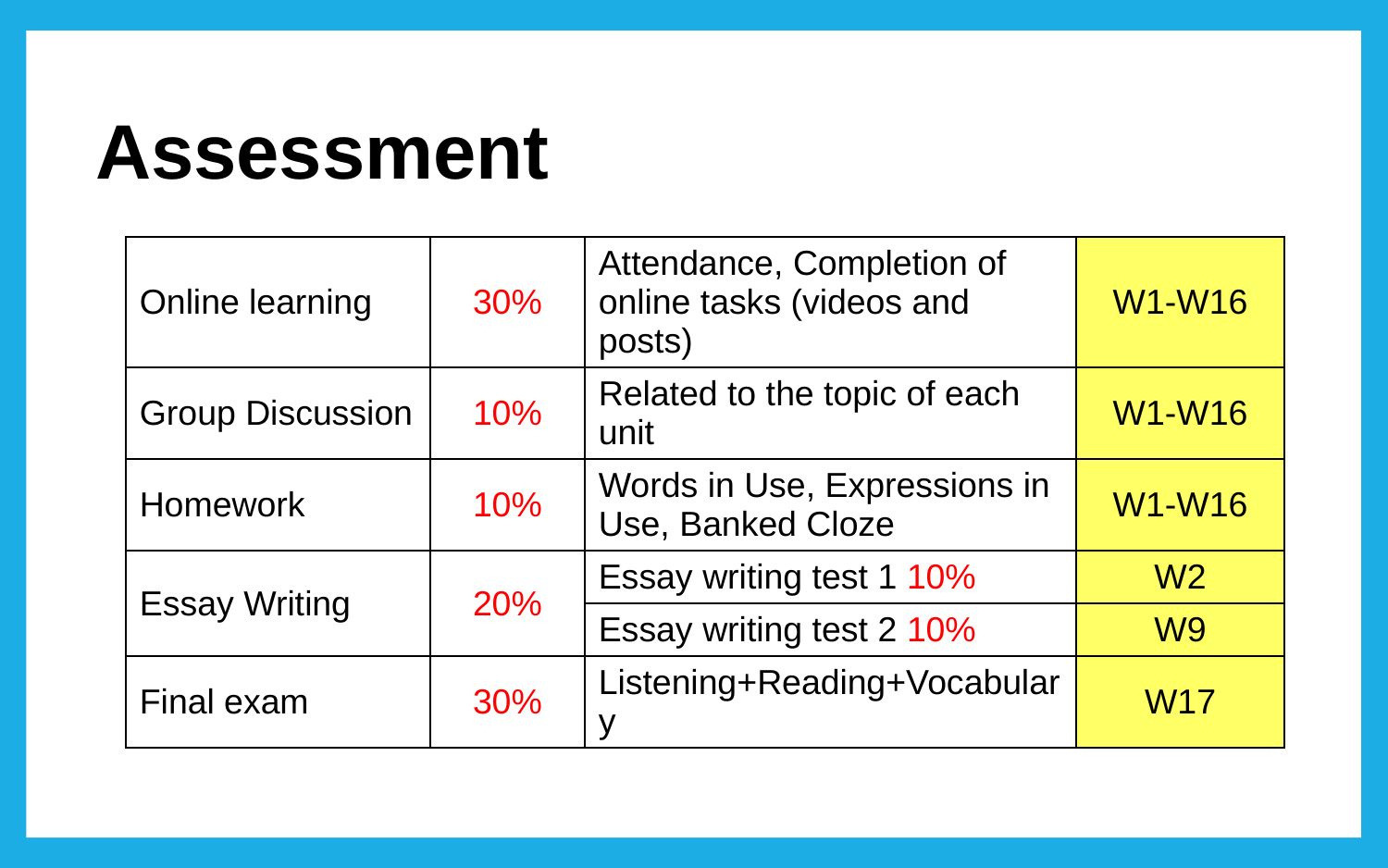

Assessment
| Online learning | 30% | Attendance, Completion of online tasks (videos and posts) | W1-W16 |
| --- | --- | --- | --- |
| Group Discussion | 10% | Related to the topic of each unit | W1-W16 |
| Homework | 10% | Words in Use, Expressions in Use, Banked Cloze | W1-W16 |
| Essay Writing | 20% | Essay writing test 1 10% | W2 |
|  |  | Essay writing test 2 10% | W9 |
| Final exam | 30% | Listening+Reading+Vocabulary | W17 |